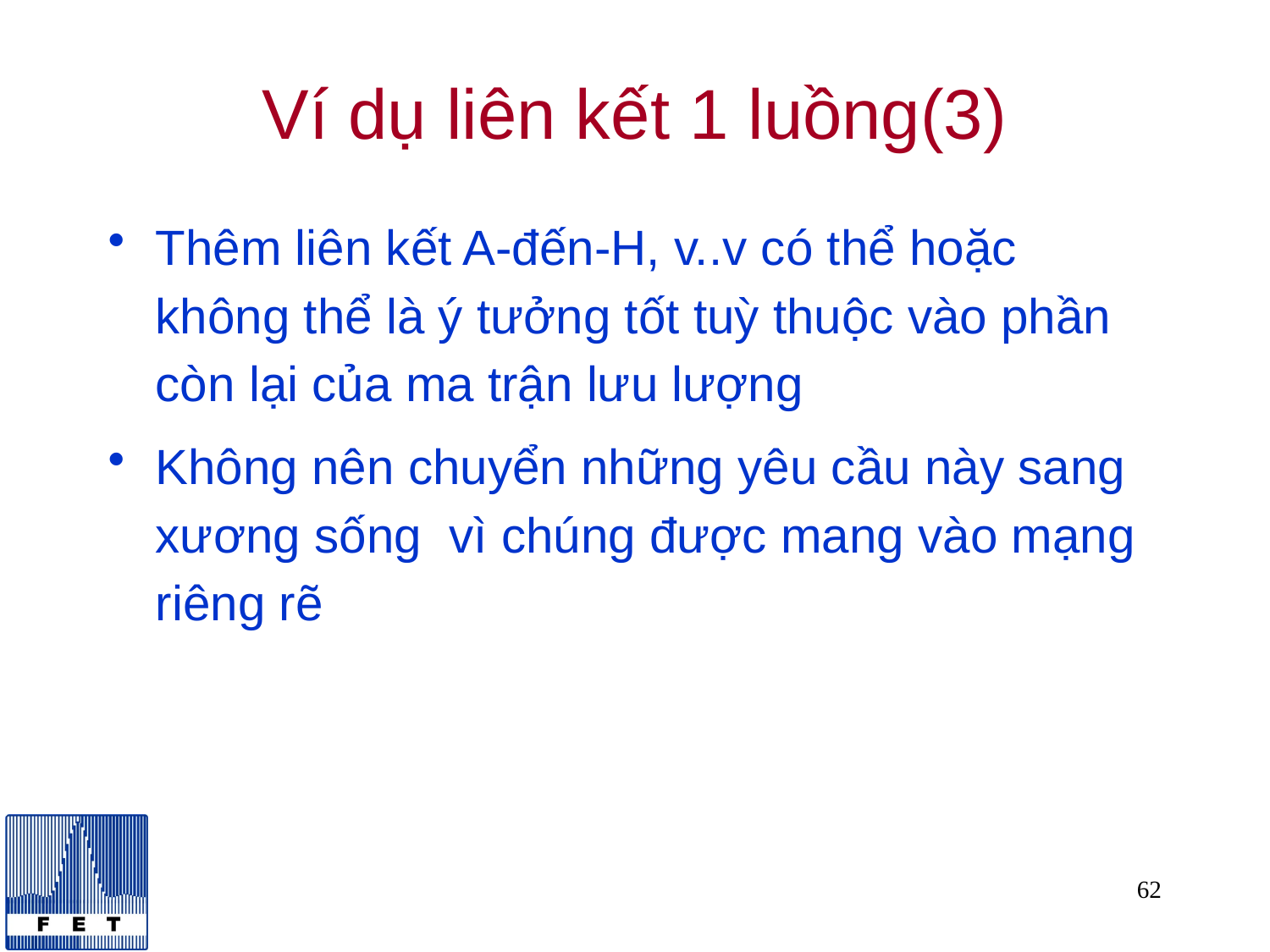

# Ví dụ liên kết 1 luồng(3)
Thêm liên kết A-đến-H, v..v có thể hoặc không thể là ý tưởng tốt tuỳ thuộc vào phần còn lại của ma trận lưu lượng
Không nên chuyển những yêu cầu này sang xương sống  vì chúng được mang vào mạng riêng rẽ

62